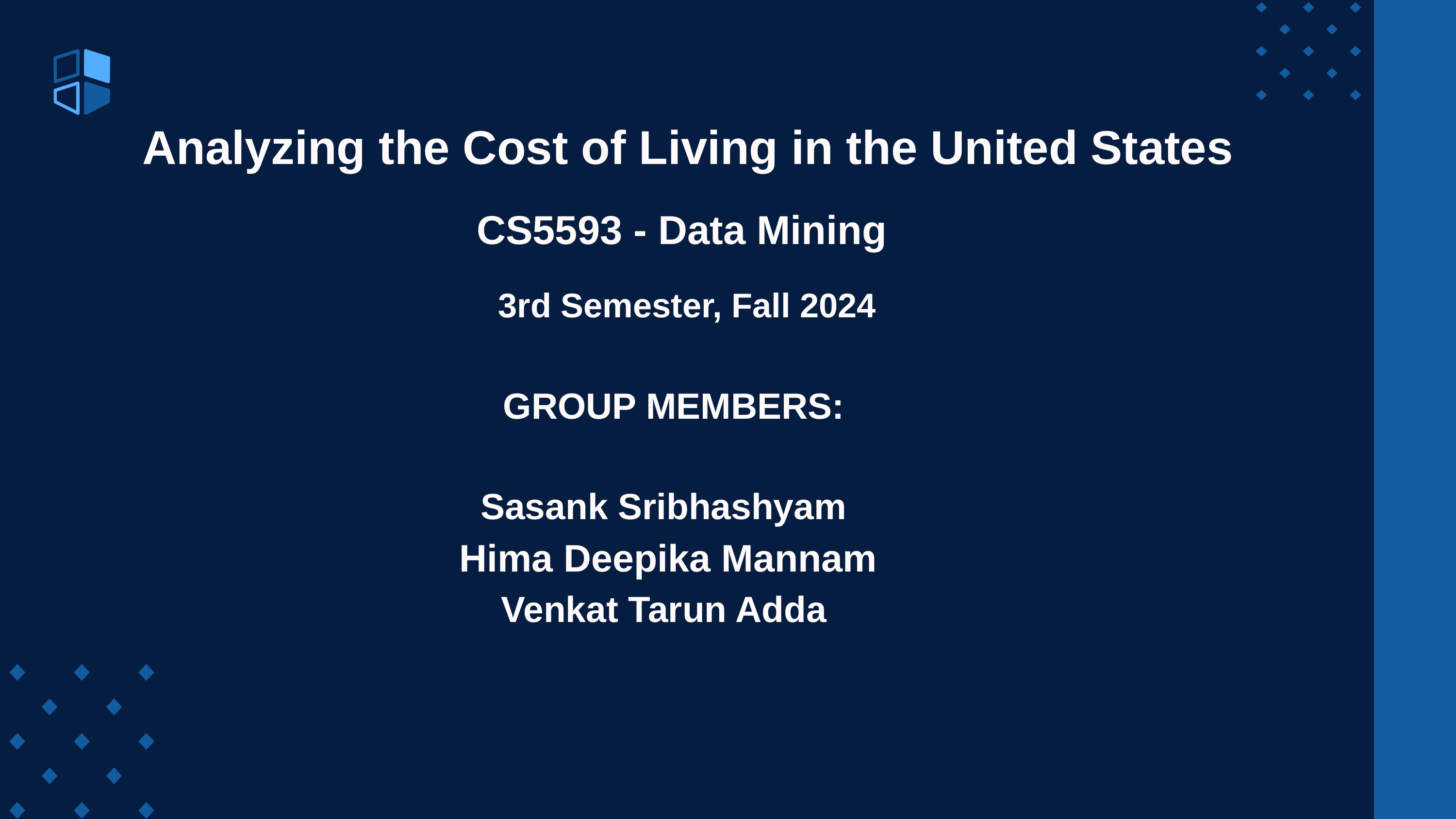

Analyzing the Cost of Living in the United States
CS5593 - Data Mining
3rd Semester, Fall 2024

GROUP MEMBERS:

Sasank Sribhashyam
Hima Deepika Mannam
 Venkat Tarun Adda